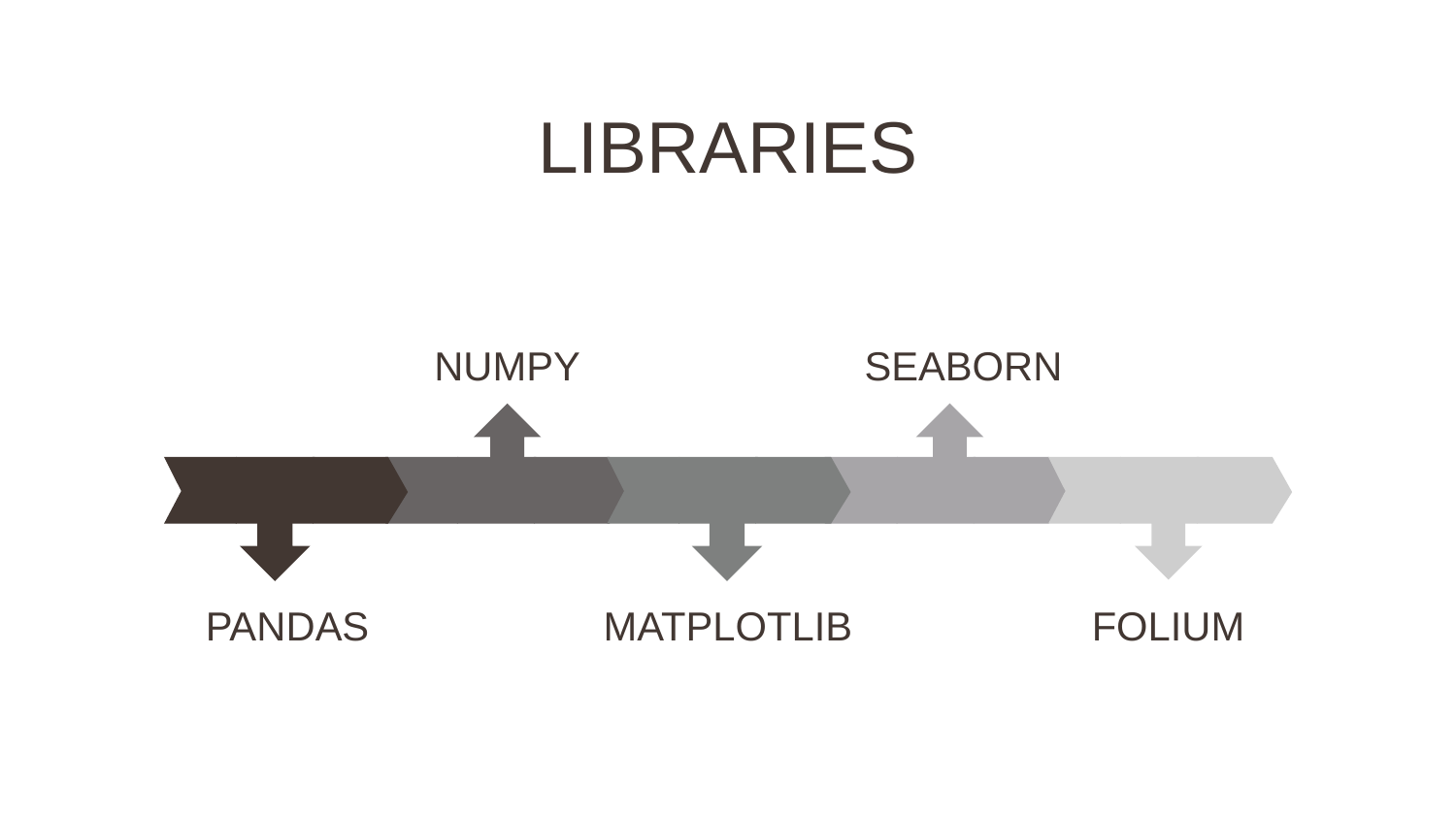

# LIBRARIES
NUMPY
SEABORN

PANDAS
MATPLOTLIB
FOLIUM